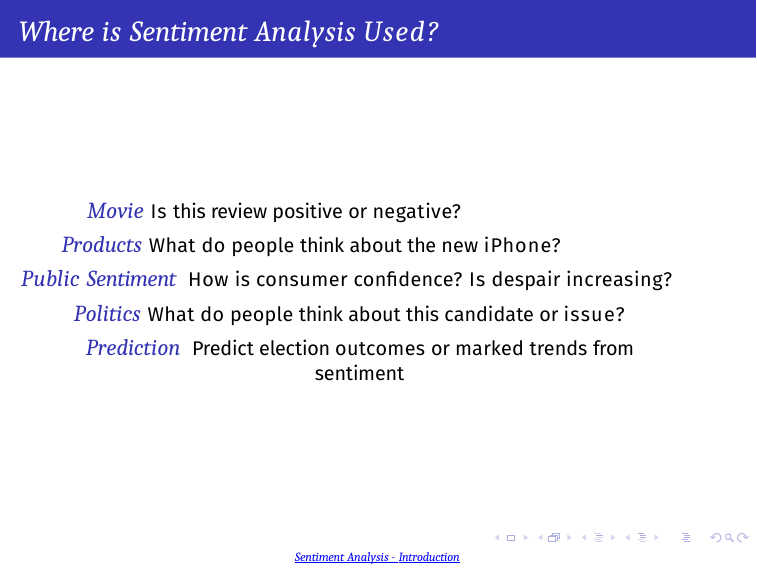

# Where is Sentiment Analysis Used?
Movie Is this review positive or negative?
Products What do people think about the new iPhone?
Public Sentiment How is consumer confidence? Is despair increasing?
Politics What do people think about this candidate or issue?
Prediction Predict election outcomes or marked trends from sentiment
Pawan Goyal (IIT Kharagpur)
Sentiment Analysis - Introduction
Week 12, Lecture 1
3 / 16